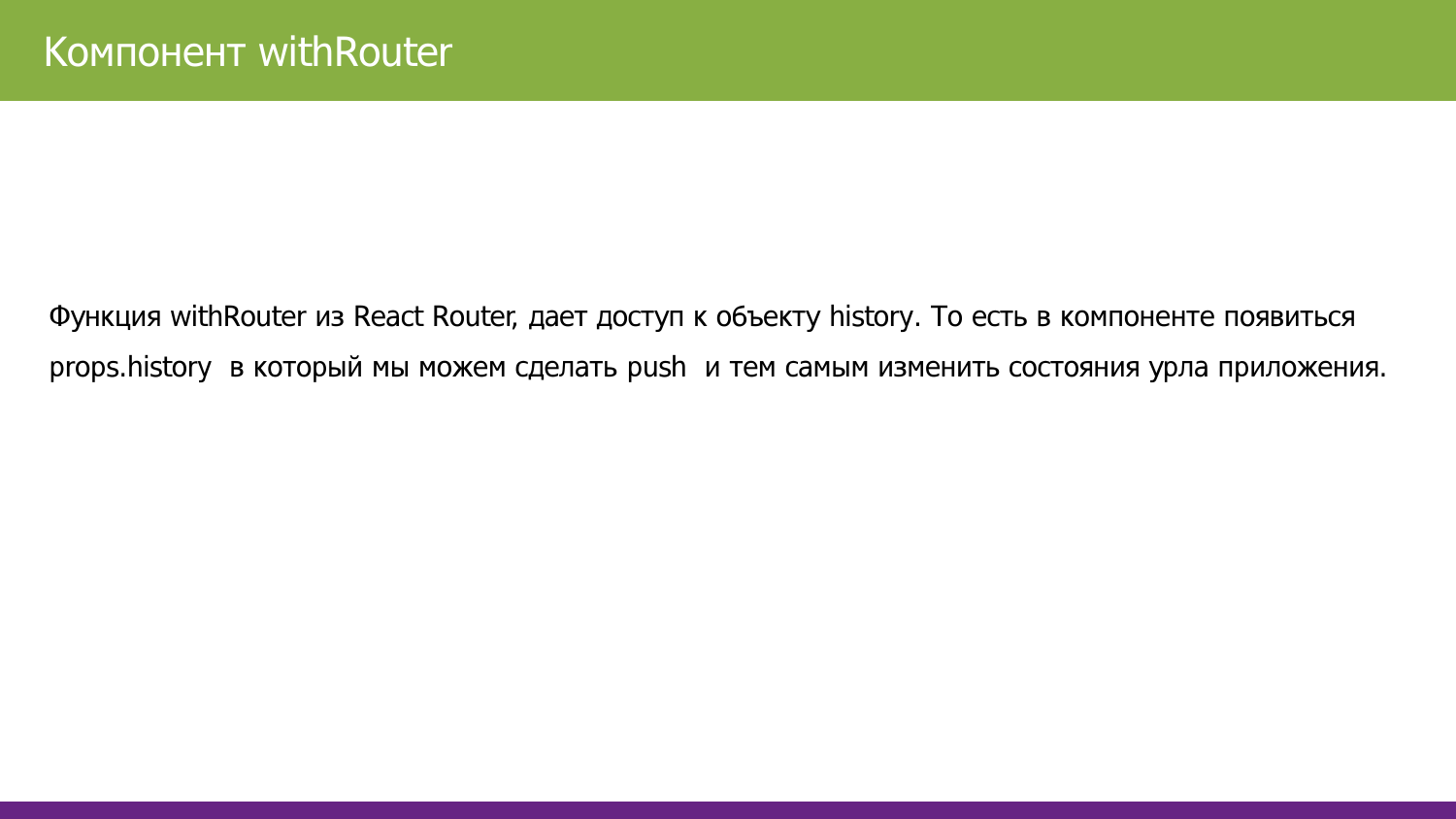

Компонент withRouter

Функция withRouter из React Router, дает доступ к объекту history. То есть в компоненте появиться props.history  в который мы можем сделать push  и тем самым изменить состояния урла приложения.